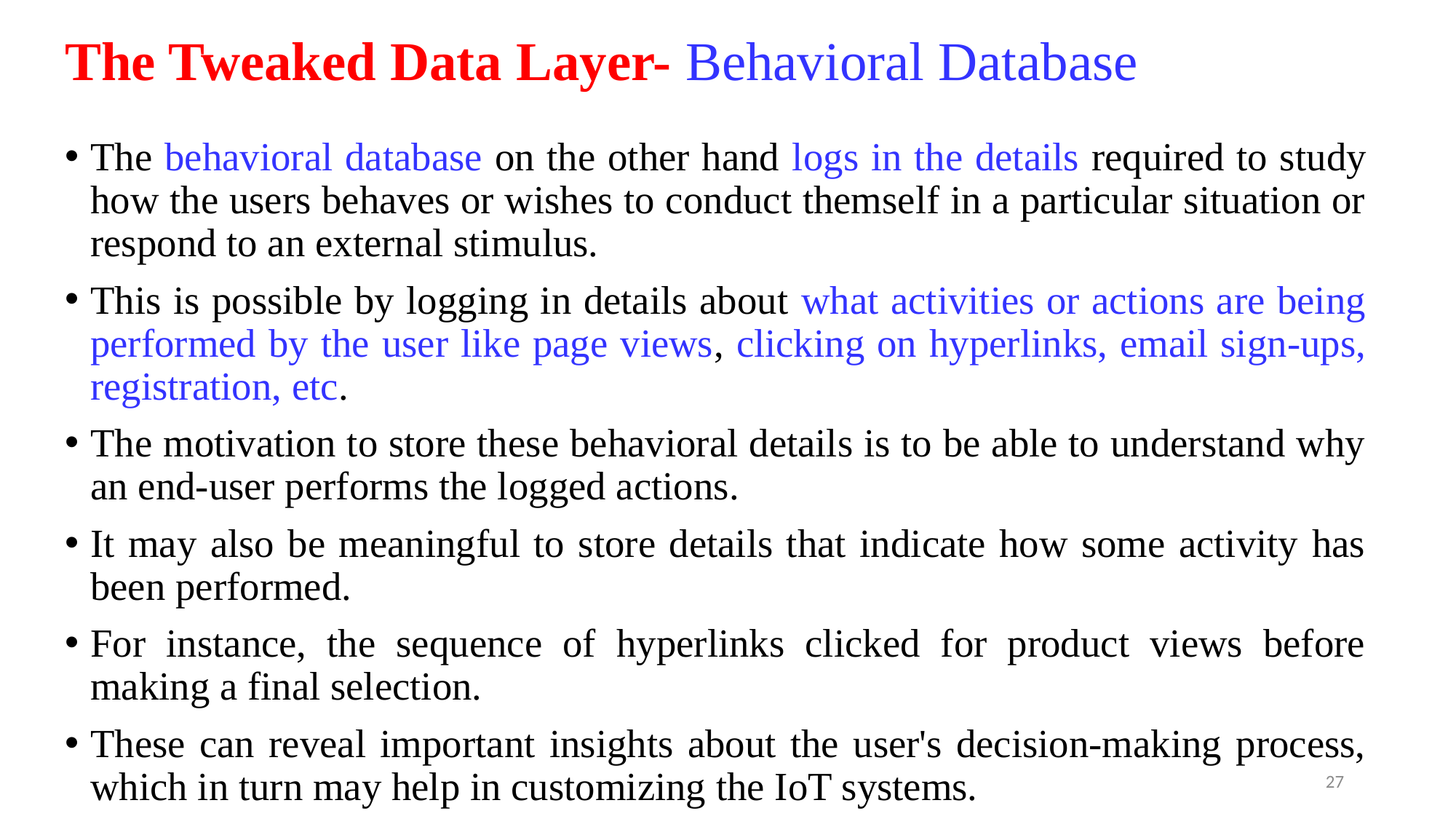

# The Tweaked Data Layer- Behavioral Database
The behavioral database on the other hand logs in the details required to study how the users behaves or wishes to conduct themself in a particular situation or respond to an external stimulus.
This is possible by logging in details about what activities or actions are being performed by the user like page views, clicking on hyperlinks, email sign‐ups, registration, etc.
The motivation to store these behavioral details is to be able to understand why an end‐user performs the logged actions.
It may also be meaningful to store details that indicate how some activity has been performed.
For instance, the sequence of hyperlinks clicked for product views before making a final selection.
These can reveal important insights about the user's decision‐making process, which in turn may help in customizing the IoT systems.
27